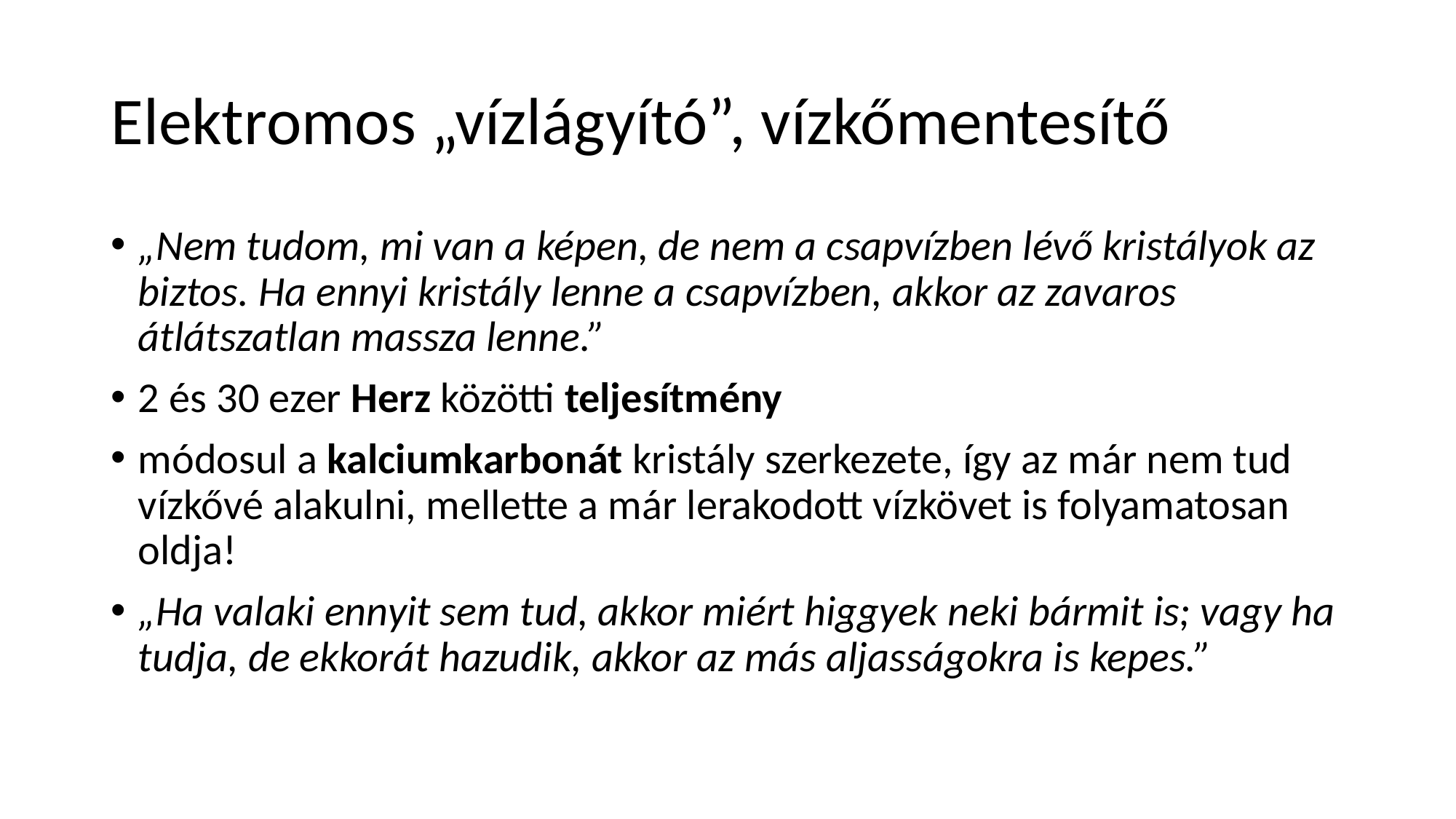

# Elektromos „vízlágyító”, vízkőmentesítő
„Nem tudom, mi van a képen, de nem a csapvízben lévő kristályok az biztos. Ha ennyi kristály lenne a csapvízben, akkor az zavaros átlátszatlan massza lenne.”
2 és 30 ezer Herz közötti teljesítmény
módosul a kalciumkarbonát kristály szerkezete, így az már nem tud vízkővé alakulni, mellette a már lerakodott vízkövet is folyamatosan oldja!
„Ha valaki ennyit sem tud, akkor miért higgyek neki bármit is; vagy ha tudja, de ekkorát hazudik, akkor az más aljasságokra is kepes.”